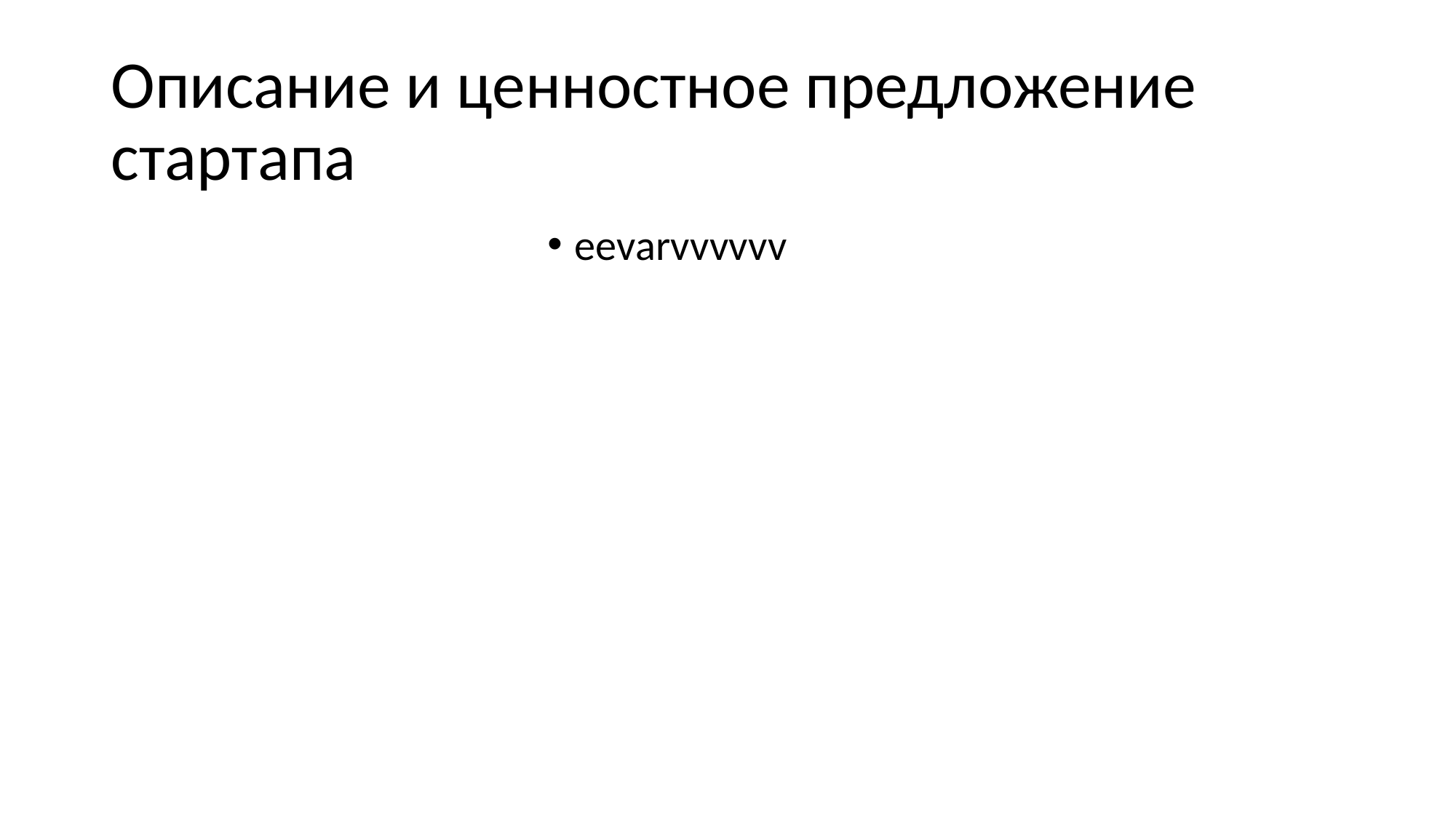

# Описание и ценностное предложение стартапа
eevarvvvvvv